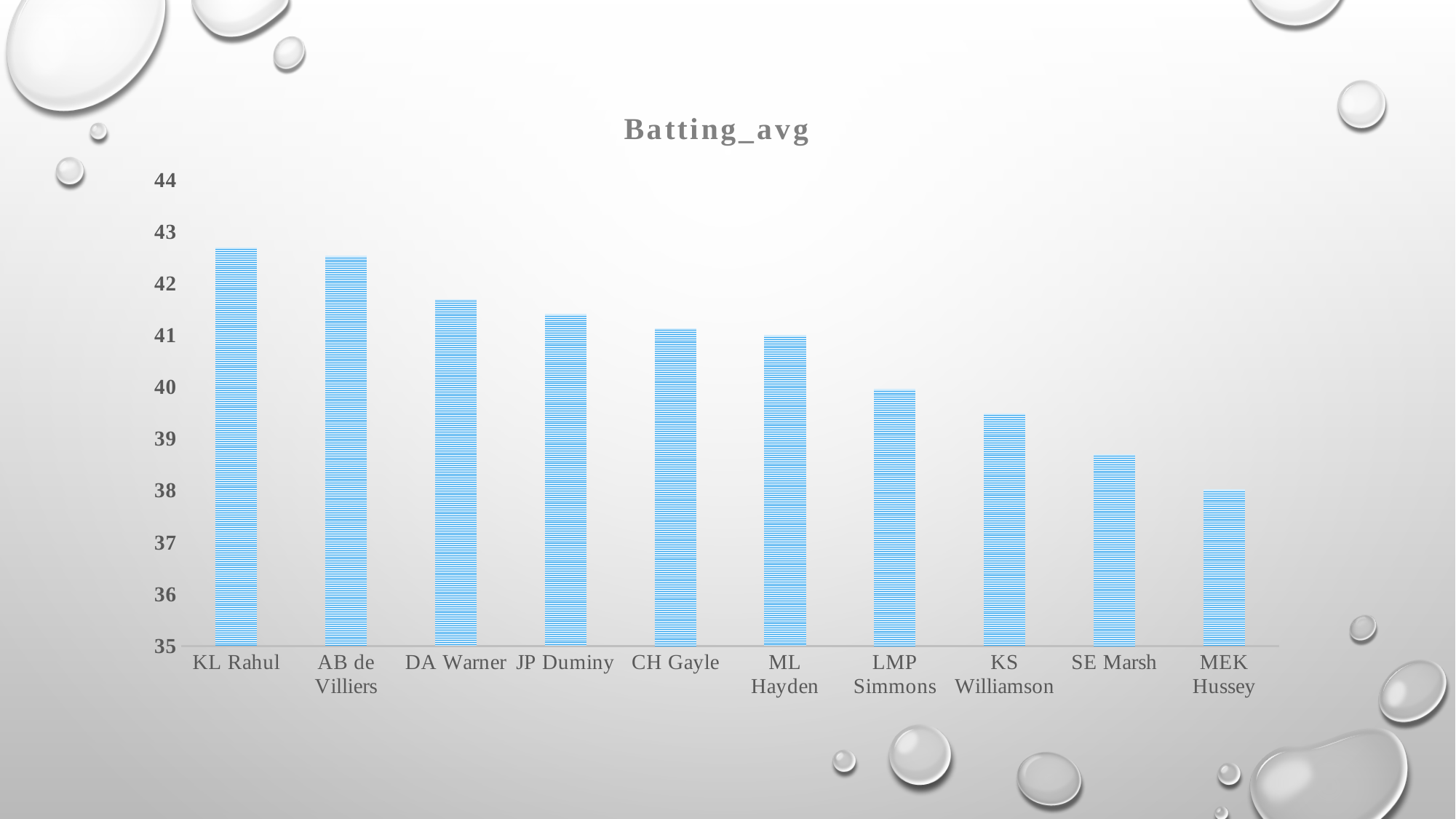

### Chart: Batting_avg

| Category | Total |
|---|---|
| KL Rahul | 42.6935483870967 |
| AB de Villiers | 42.5350877192982 |
| DA Warner | 41.6984126984126 |
| JP Duminy | 41.4081632653061 |
| CH Gayle | 41.1379310344827 |
| ML Hayden | 41.0 |
| LMP Simmons | 39.9629629629629 |
| KS Williamson | 39.4878048780487 |
| SE Marsh | 38.703125 |
| MEK Hussey | 38.0192307692307 |